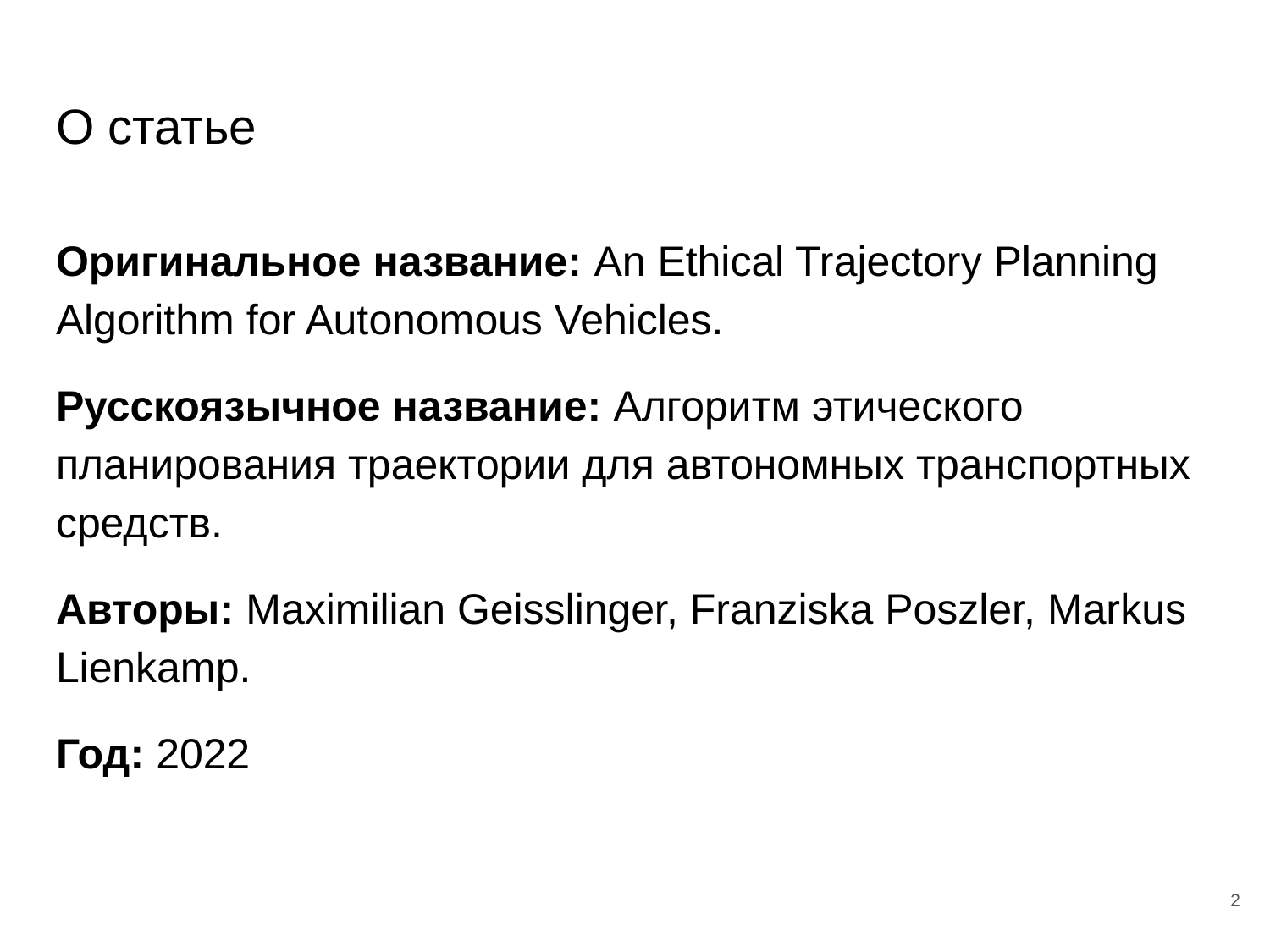

# О статье
Оригинальное название: An Ethical Trajectory Planning Algorithm for Autonomous Vehicles.
Русскоязычное название: Алгоритм этического планирования траектории для автономных транспортных средств.
Авторы: Maximilian Geisslinger, Franziska Poszler, Markus Lienkamp.
Год: 2022
2